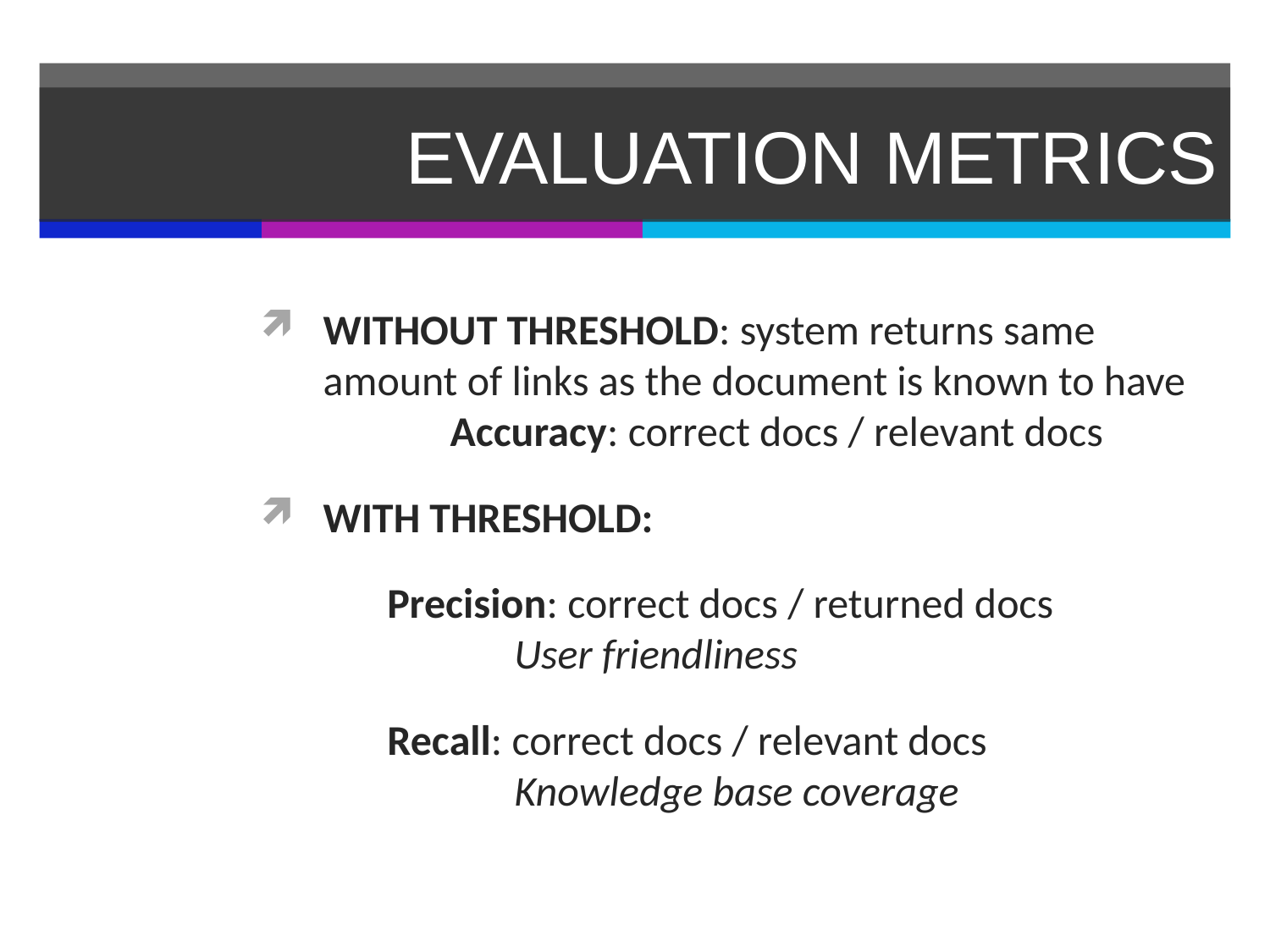

# EVALUATION METRICS
WITHOUT THRESHOLD: system returns same amount of links as the document is known to have
 	Accuracy: correct docs / relevant docs
WITH THRESHOLD:
 	Precision: correct docs / returned docs
 		User friendliness
 	Recall: correct docs / relevant docs
 		Knowledge base coverage